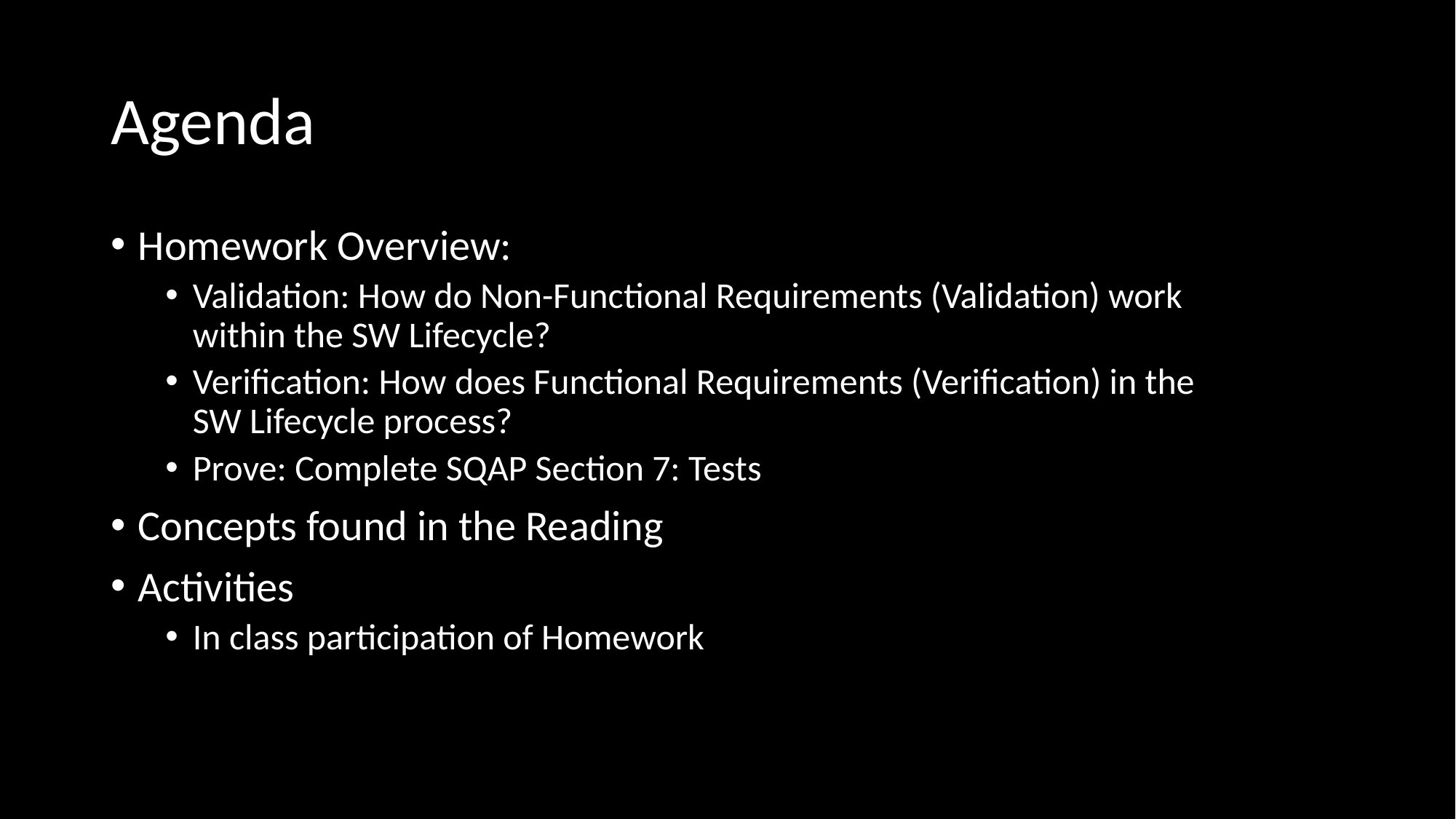

# Agenda
Homework Overview:
Validation: How do Non-Functional Requirements (Validation) work within the SW Lifecycle?
Verification: How does Functional Requirements (Verification) in the SW Lifecycle process?
Prove: Complete SQAP Section 7: Tests
Concepts found in the Reading
Activities
In class participation of Homework